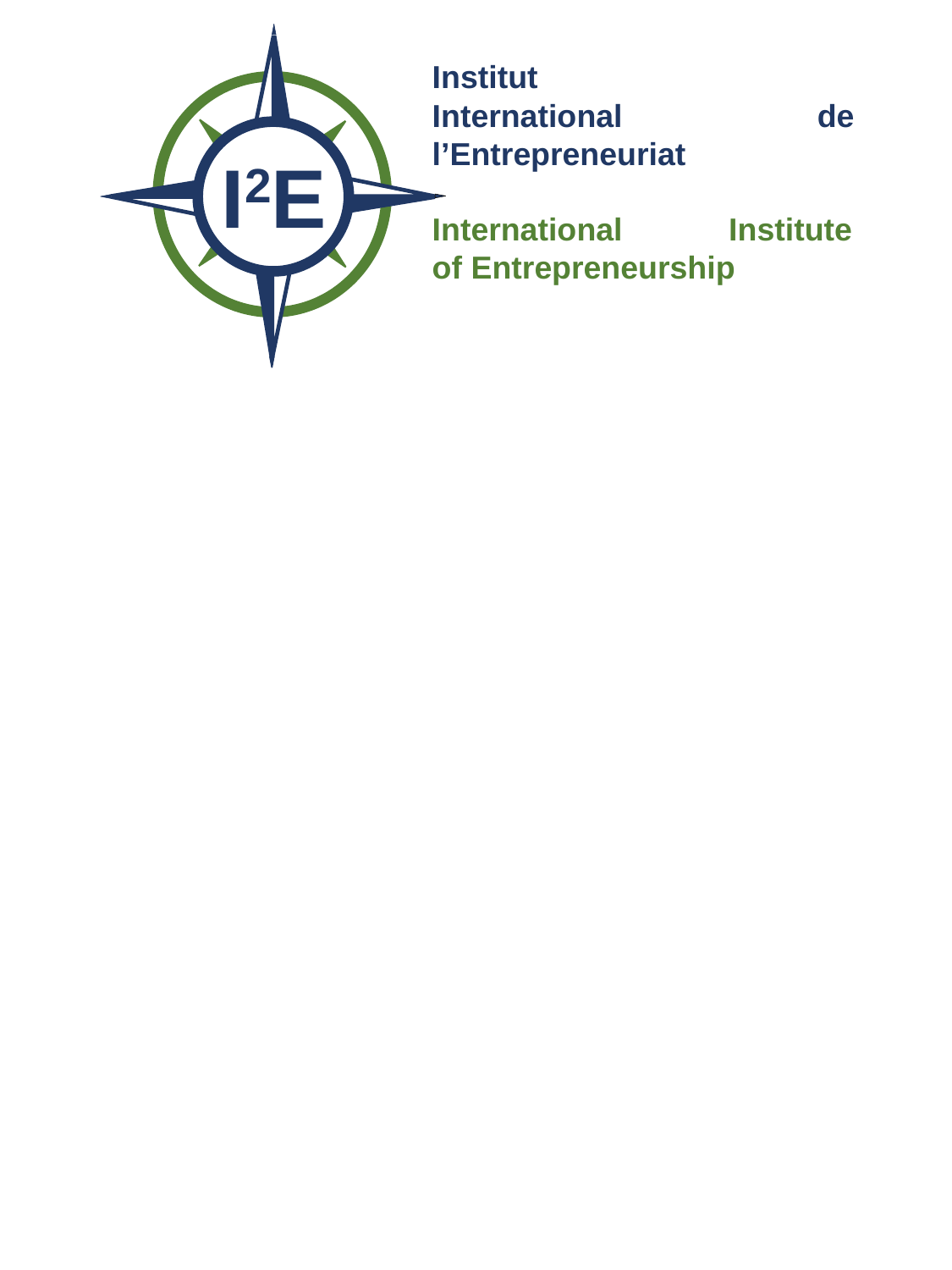

I2E

Institut
International                      de l’Entrepreneuriat

International            Institute of Entrepreneurship